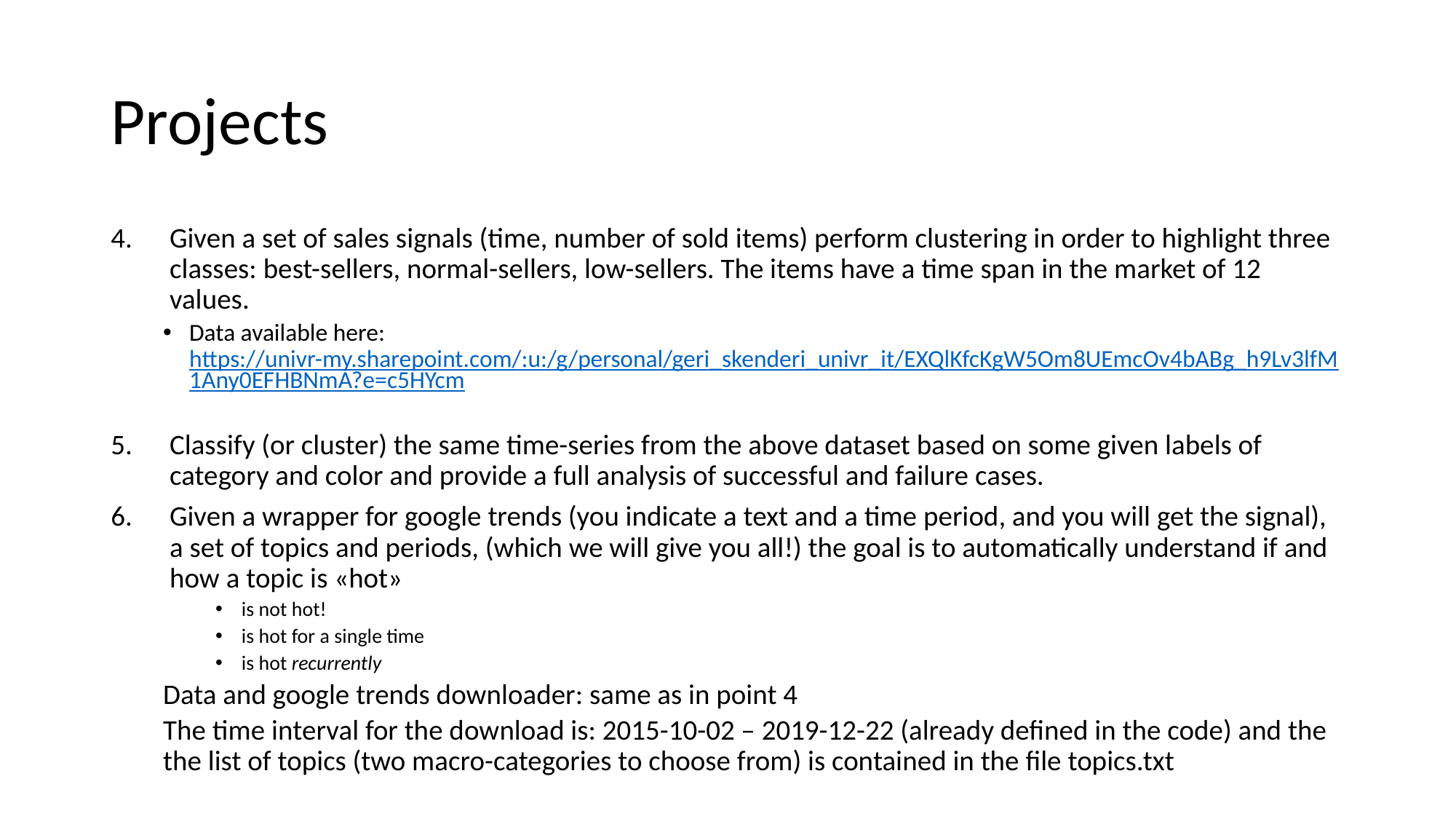

# Projects
Given a set of sales signals (time, number of sold items) perform clustering in order to highlight three classes: best-sellers, normal-sellers, low-sellers. The items have a time span in the market of 12 values.
Data available here: https://univr-my.sharepoint.com/:u:/g/personal/geri_skenderi_univr_it/EXQlKfcKgW5Om8UEmcOv4bABg_h9Lv3lfM1Any0EFHBNmA?e=c5HYcm
Classify (or cluster) the same time-series from the above dataset based on some given labels of category and color and provide a full analysis of successful and failure cases.
Given a wrapper for google trends (you indicate a text and a time period, and you will get the signal), a set of topics and periods, (which we will give you all!) the goal is to automatically understand if and how a topic is «hot»
is not hot!
is hot for a single time
is hot recurrently
Data and google trends downloader: same as in point 4
The time interval for the download is: 2015-10-02 – 2019-12-22 (already defined in the code) and the the list of topics (two macro-categories to choose from) is contained in the file topics.txt